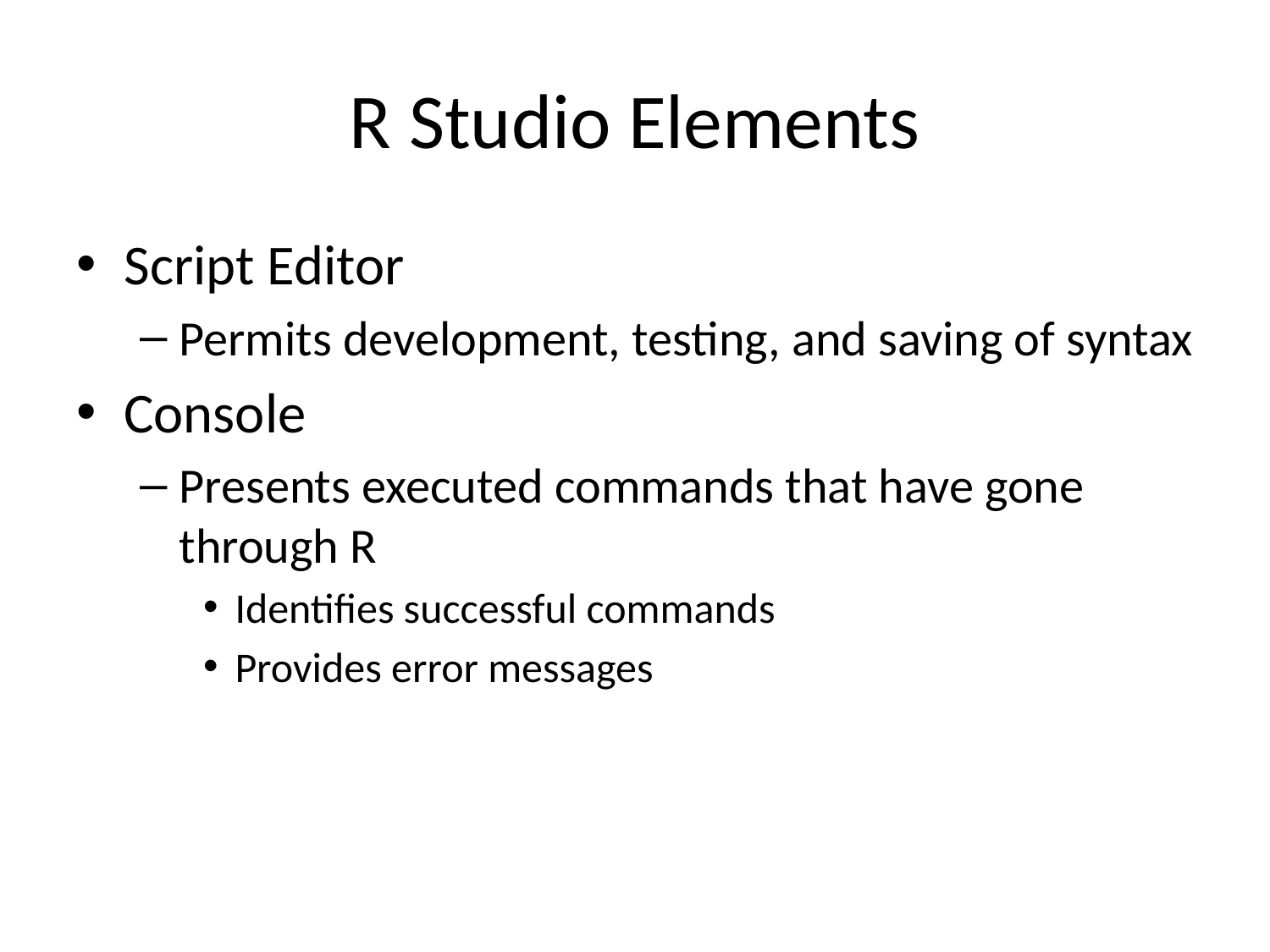

# R Studio Elements
Script Editor
Permits development, testing, and saving of syntax
Console
Presents executed commands that have gone through R
Identifies successful commands
Provides error messages